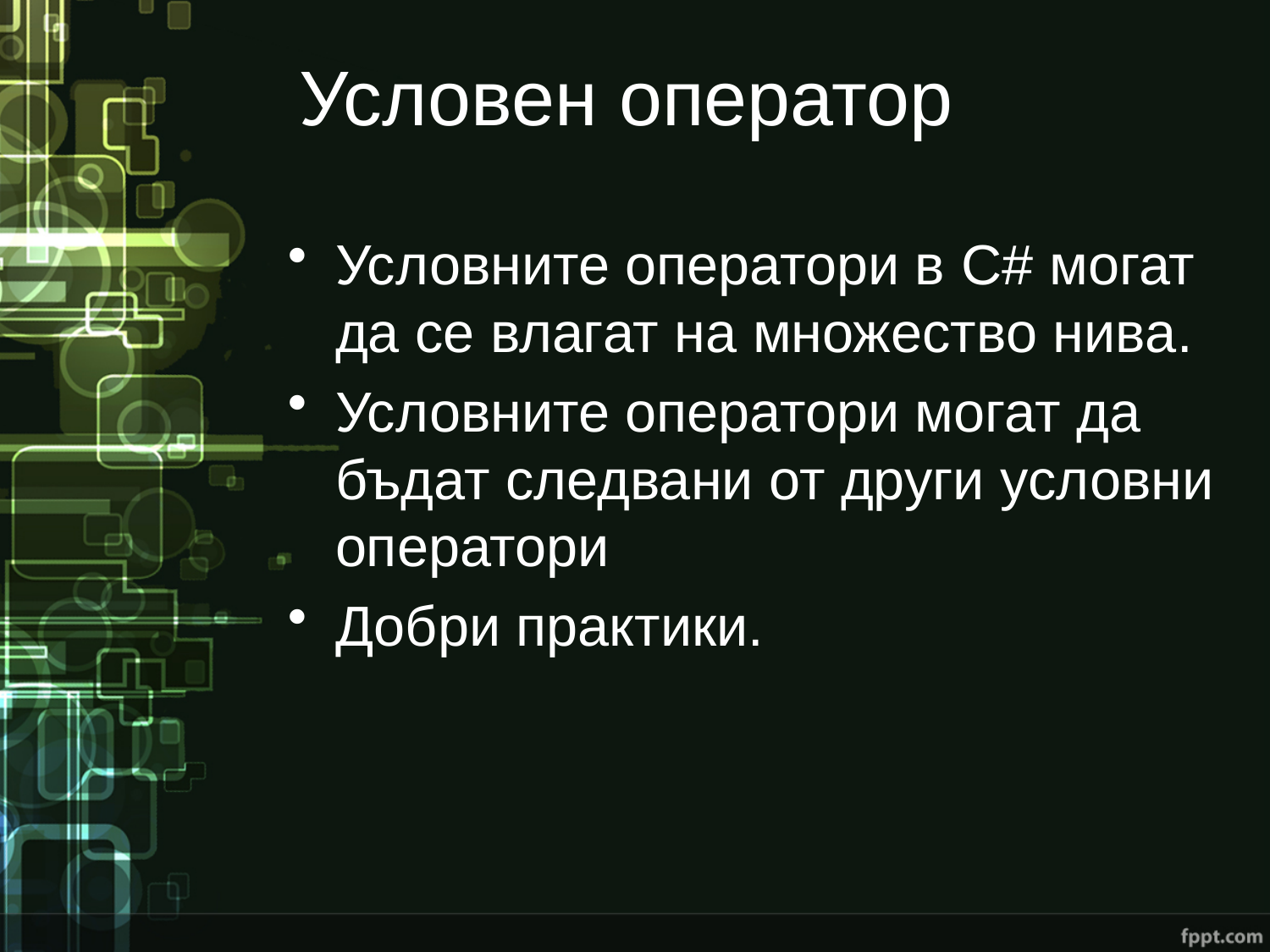

# Условен оператор
Условните оператори в C# могат да се влагат на множество нива.
Условните оператори могат да бъдат следвани от други условни оператори
Добри практики.